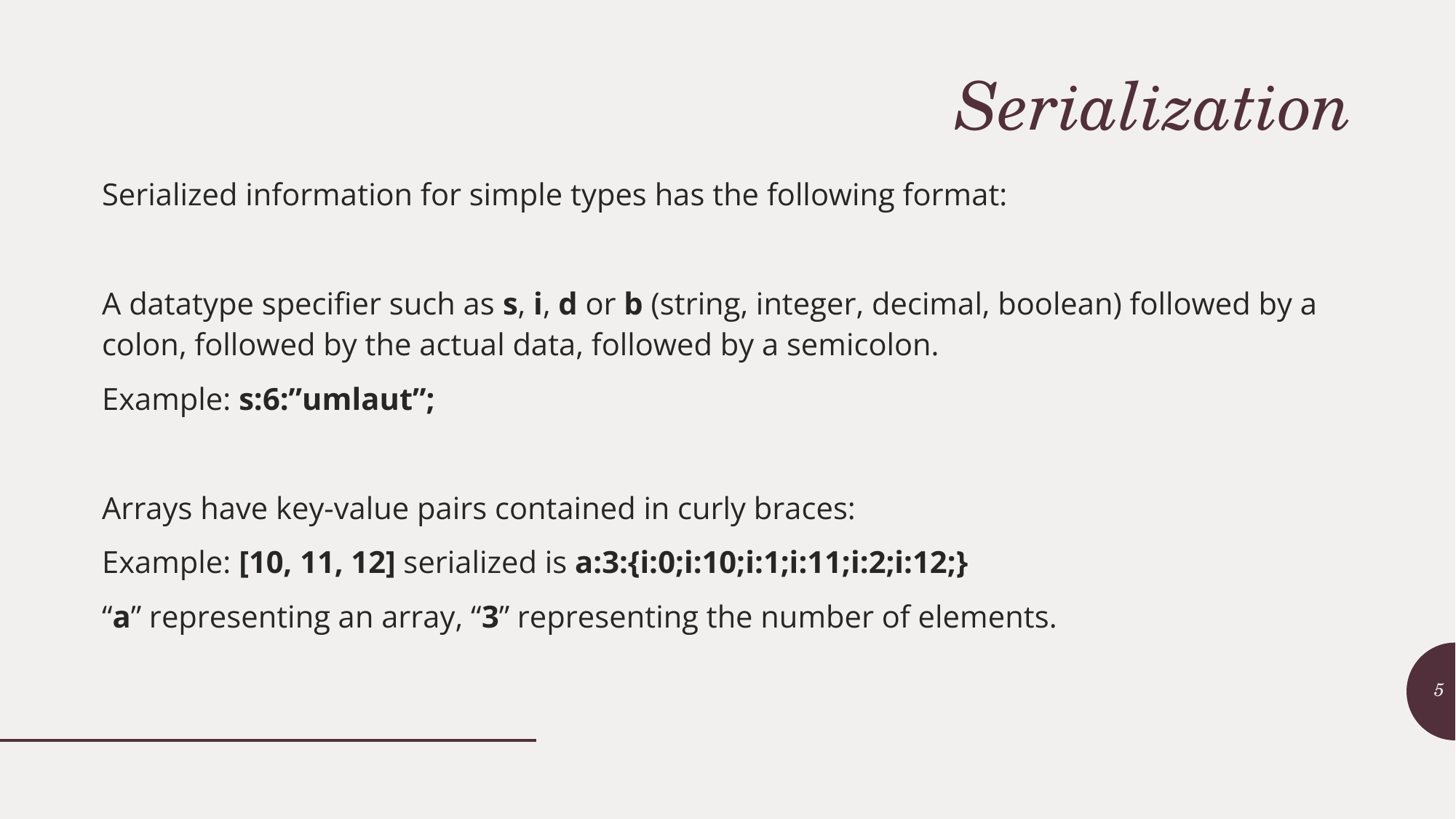

# Serialization
Serialized information for simple types has the following format:

A datatype specifier such as s, i, d or b (string, integer, decimal, boolean) followed by a colon, followed by the actual data, followed by a semicolon.
Example: s:6:”umlaut”;

Arrays have key-value pairs contained in curly braces:
Example: [10, 11, 12] serialized is a:3:{i:0;i:10;i:1;i:11;i:2;i:12;}
“a” representing an array, “3” representing the number of elements.
5